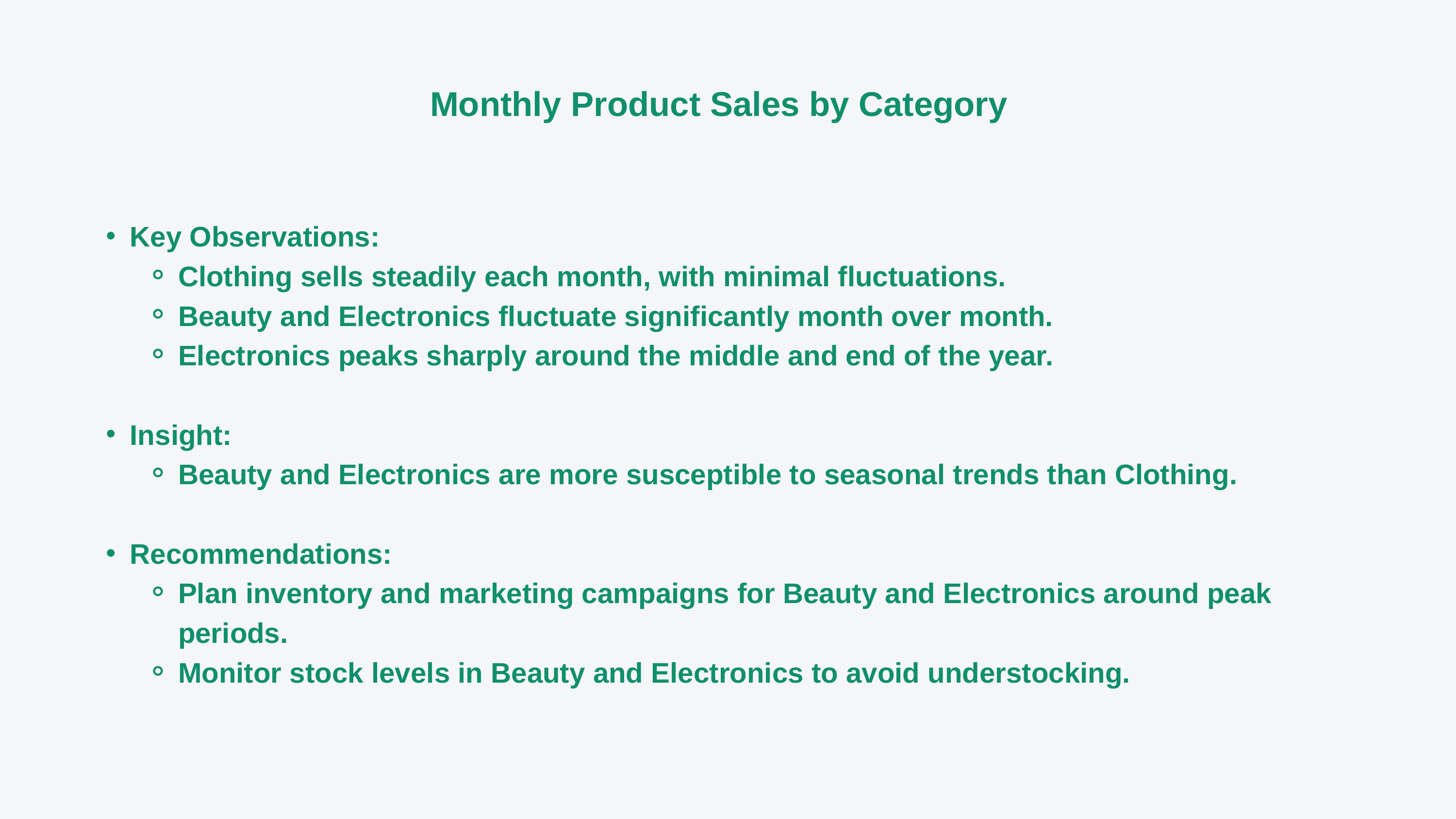

Monthly Product Sales by Category

Key Observations:
Clothing sells steadily each month, with minimal fluctuations.
Beauty and Electronics fluctuate significantly month over month.
Electronics peaks sharply around the middle and end of the year.

Insight:
Beauty and Electronics are more susceptible to seasonal trends than Clothing.

Recommendations:
Plan inventory and marketing campaigns for Beauty and Electronics around peak periods.
Monitor stock levels in Beauty and Electronics to avoid understocking.